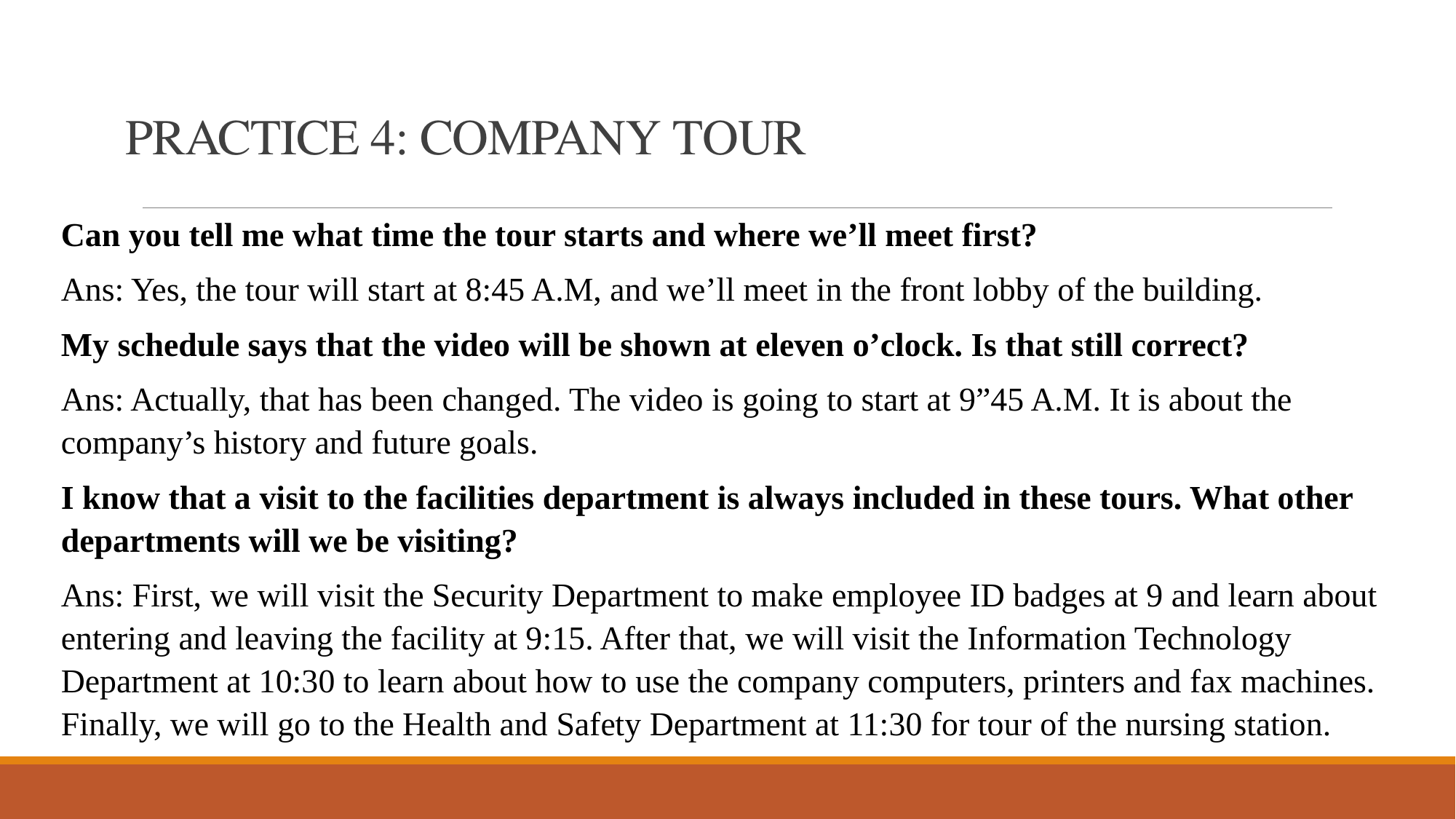

# PRACTICE 4: COMPANY TOUR
Can you tell me what time the tour starts and where we’ll meet first?
Ans: Yes, the tour will start at 8:45 A.M, and we’ll meet in the front lobby of the building.
My schedule says that the video will be shown at eleven o’clock. Is that still correct?
Ans: Actually, that has been changed. The video is going to start at 9”45 A.M. It is about the company’s history and future goals.
I know that a visit to the facilities department is always included in these tours. What other departments will we be visiting?
Ans: First, we will visit the Security Department to make employee ID badges at 9 and learn about entering and leaving the facility at 9:15. After that, we will visit the Information Technology Department at 10:30 to learn about how to use the company computers, printers and fax machines. Finally, we will go to the Health and Safety Department at 11:30 for tour of the nursing station.